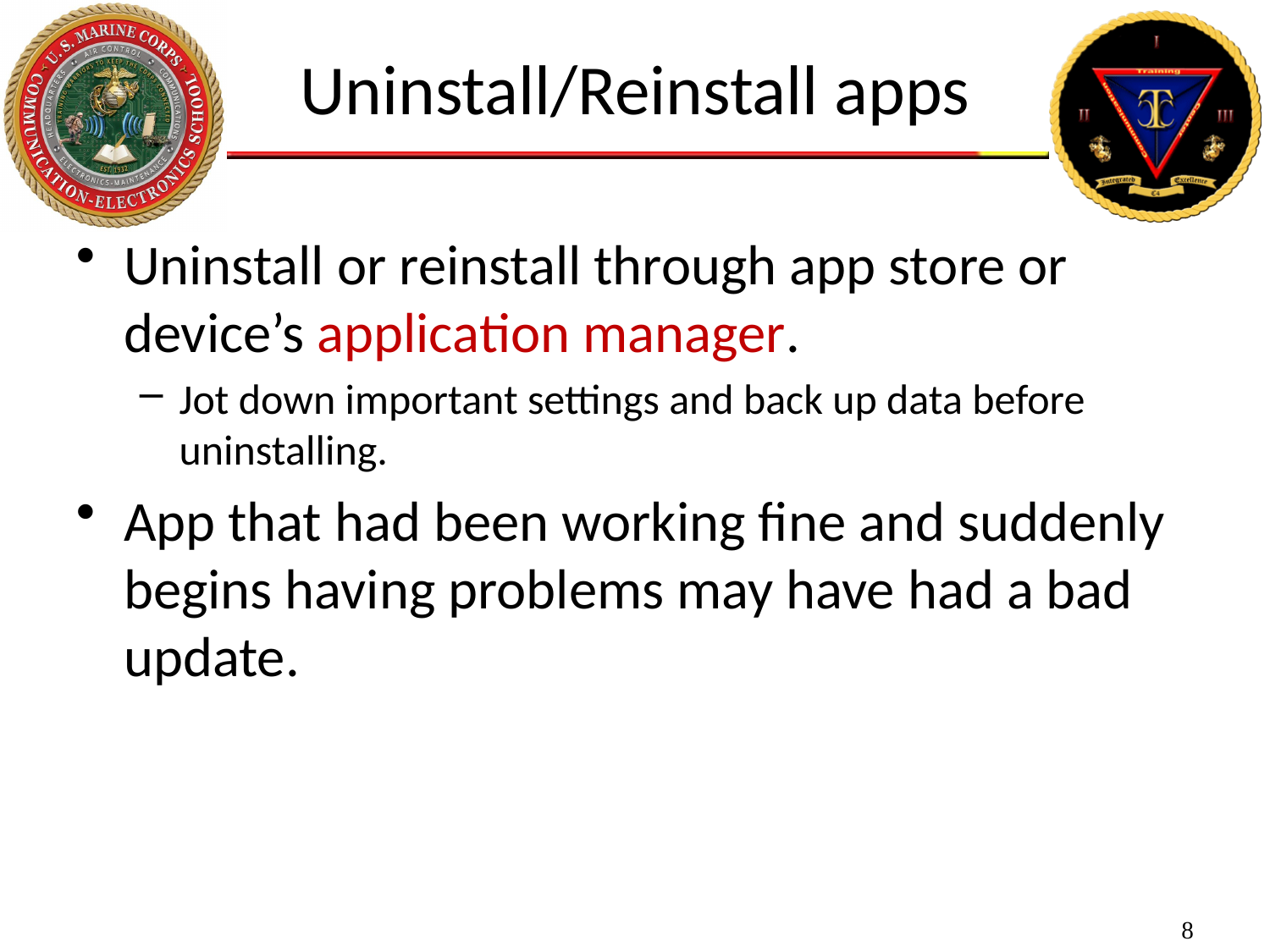

# Uninstall/Reinstall apps
Uninstall or reinstall through app store or device’s application manager.
Jot down important settings and back up data before uninstalling.
App that had been working fine and suddenly begins having problems may have had a bad update.